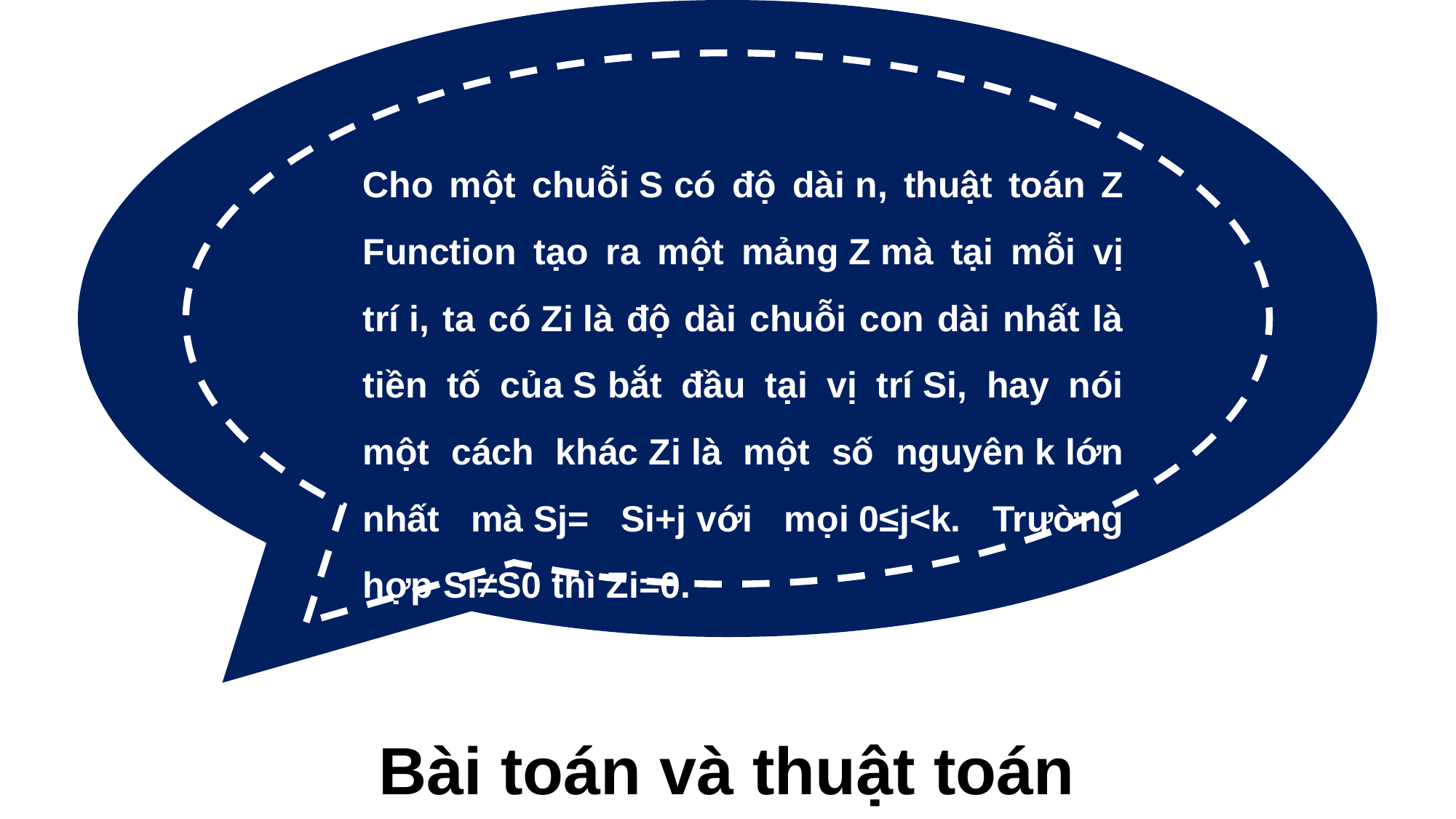

Cho một chuỗi S có độ dài n, thuật toán Z Function tạo ra một mảng Z mà tại mỗi vị trí i, ta có Zi là độ dài chuỗi con dài nhất là tiền tố của S bắt đầu tại vị trí Si, hay nói một cách khác Zi là một số nguyên k lớn nhất mà Sj= Si+j với mọi 0≤j<k. Trường hợp Si≠S0 thì Zi=0.
Bài toán và thuật toán